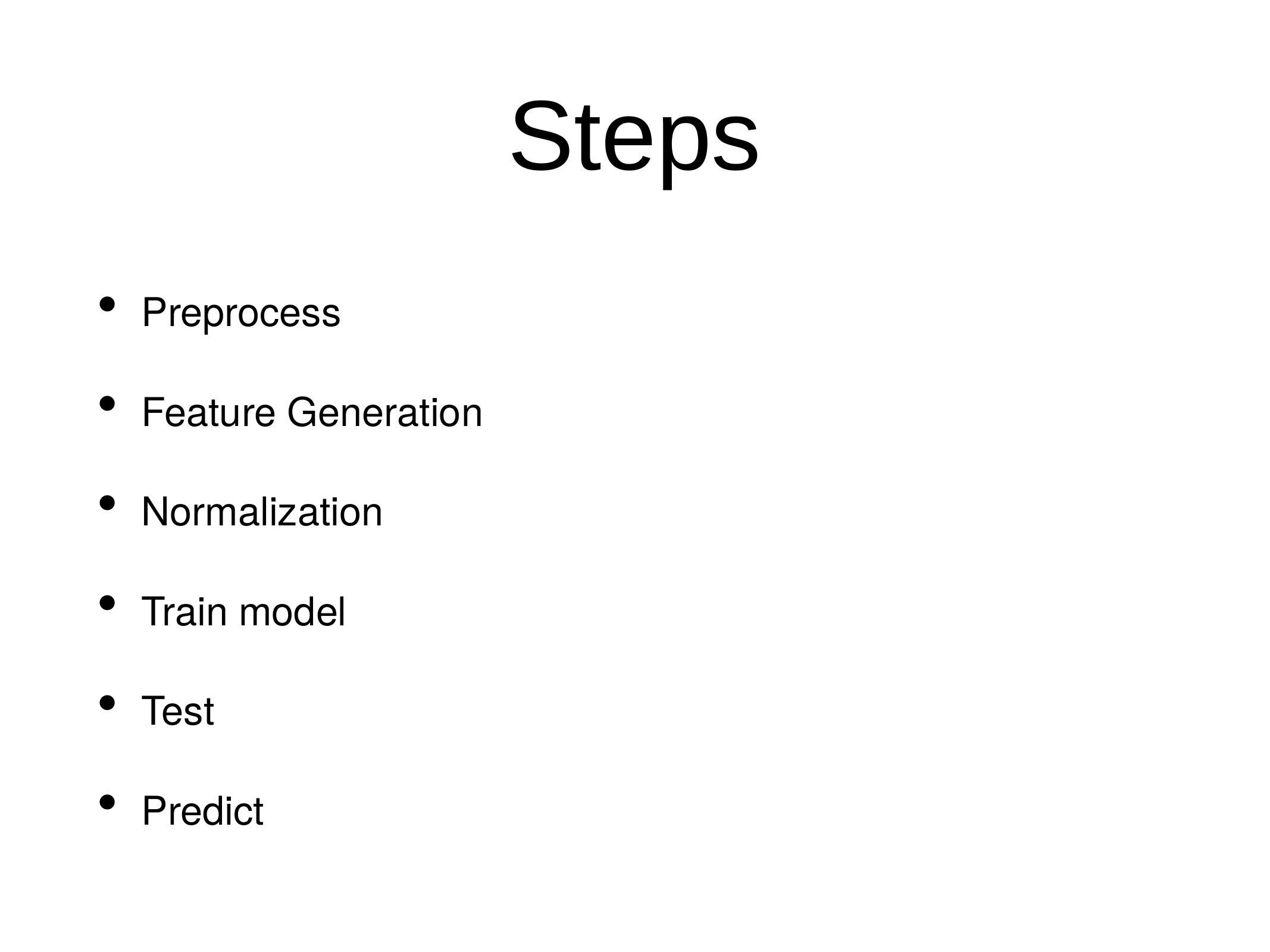

# Steps
Preprocess
Feature Generation
Normalization
Train model
Test
Predict